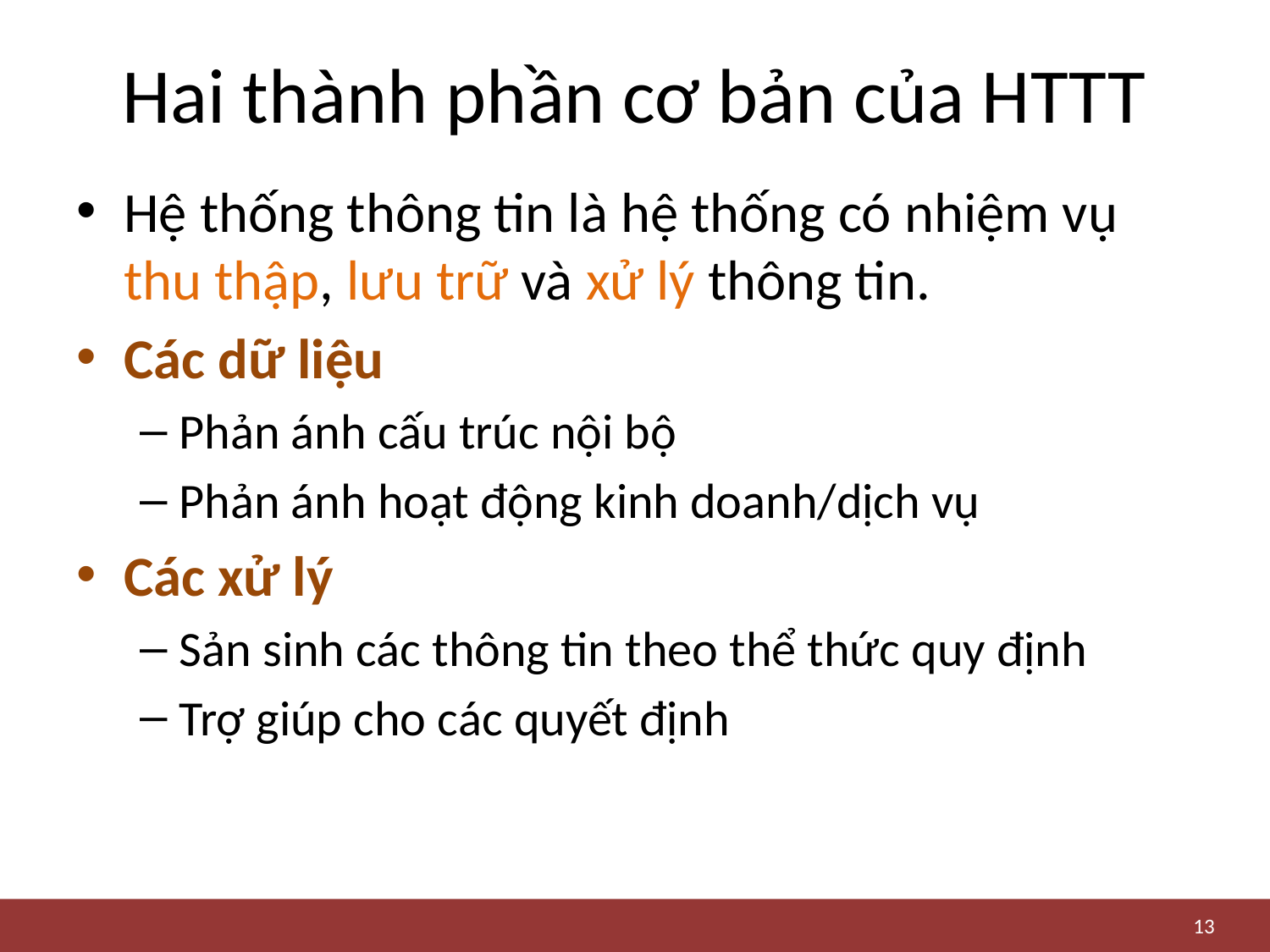

# Hai thành phần cơ bản của HTTT
Hệ thống thông tin là hệ thống có nhiệm vụ thu thập, lưu trữ và xử lý thông tin.
Các dữ liệu
Phản ánh cấu trúc nội bộ
Phản ánh hoạt động kinh doanh/dịch vụ
Các xử lý
Sản sinh các thông tin theo thể thức quy định
Trợ giúp cho các quyết định